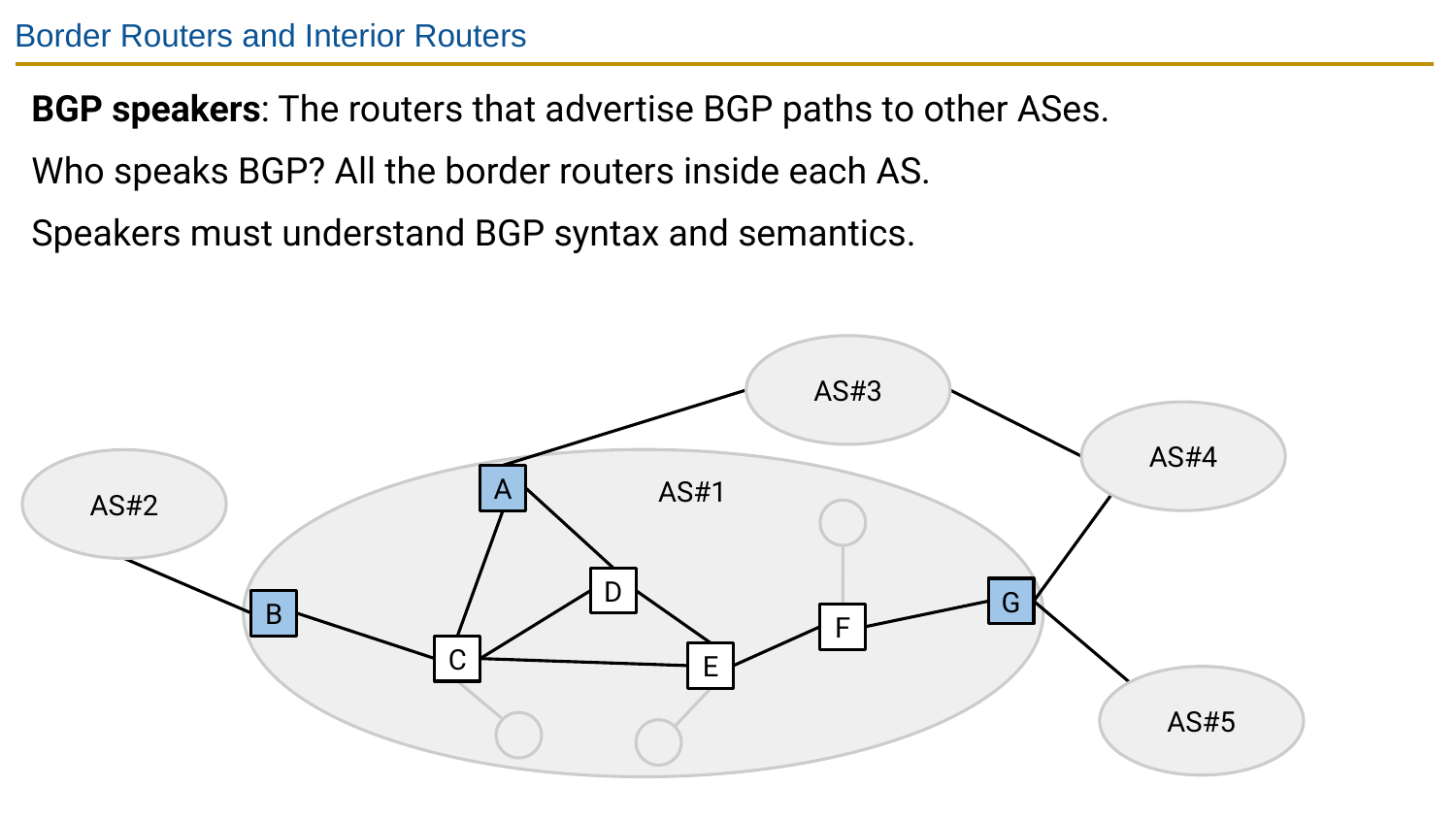

# Border Routers and Interior Routers
BGP speakers: The routers that advertise BGP paths to other ASes.
Who speaks BGP? All the border routers inside each AS.
Speakers must understand BGP syntax and semantics.
AS#3
AS#4

AS#2
AS#1
A

D
G
B
F
C
E
AS#5